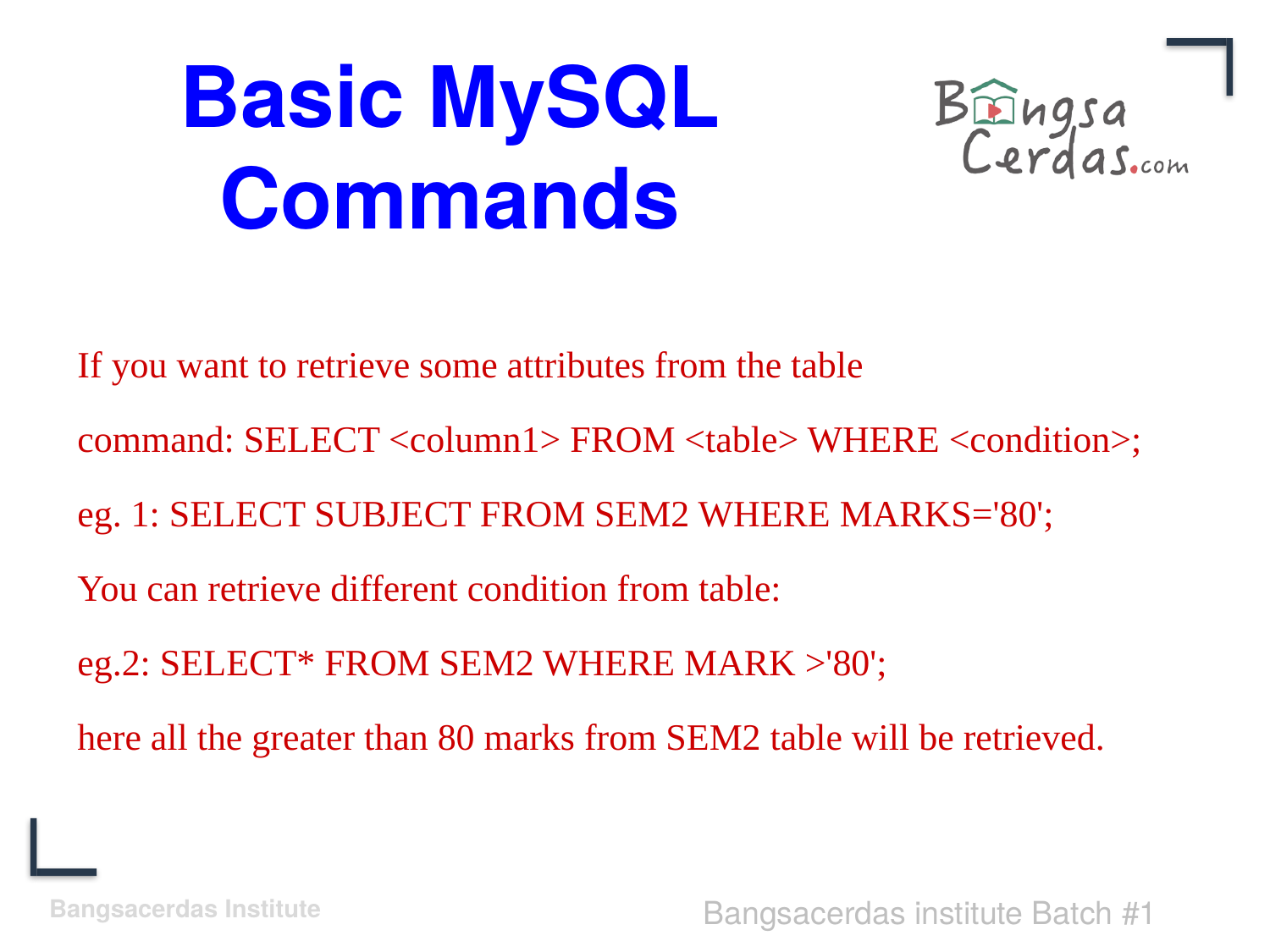

# Basic MySQL Commands
If you want to retrieve some attributes from the table
command: SELECT <column1> FROM <table> WHERE <condition>;
eg. 1: SELECT SUBJECT FROM SEM2 WHERE MARKS='80';
You can retrieve different condition from table:
eg.2: SELECT* FROM SEM2 WHERE MARK >'80';
here all the greater than 80 marks from SEM2 table will be retrieved.